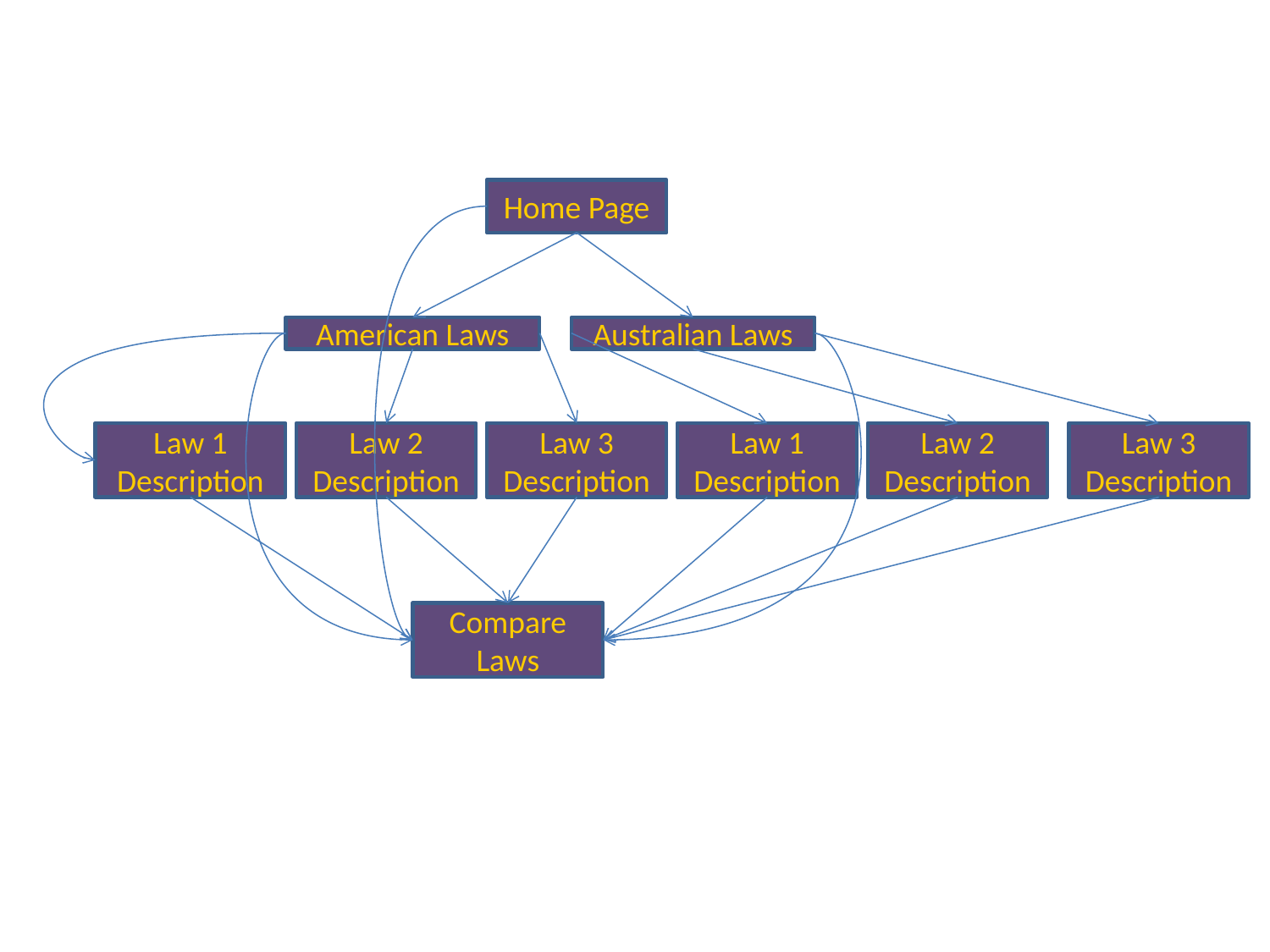

Home Page
American Laws
Australian Laws
Law 1 Description
Law 2 Description
Law 3 Description
Law 1 Description
Law 2 Description
Law 3 Description
Compare Laws